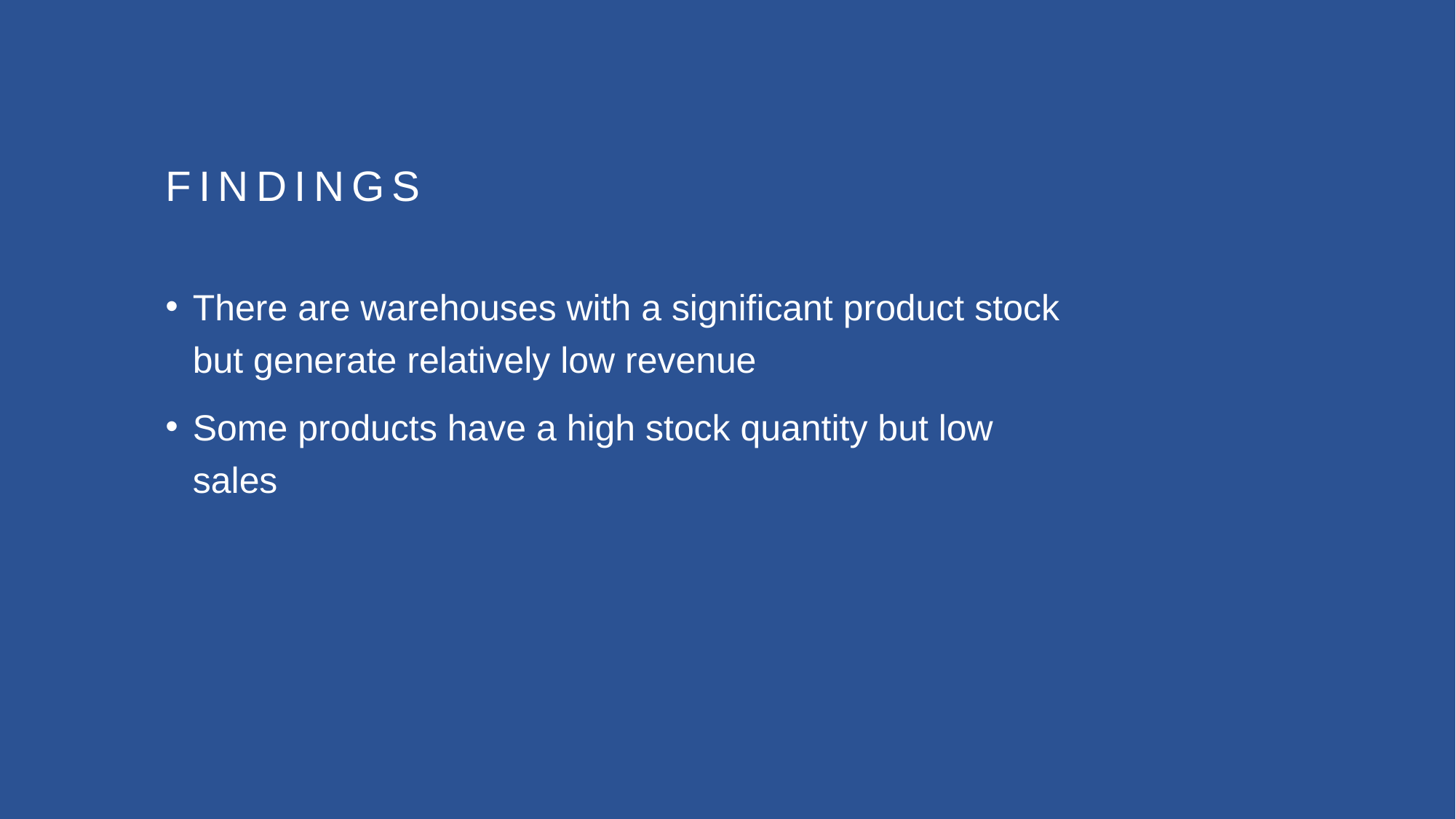

# FINDINGS
There are warehouses with a significant product stock but generate relatively low revenue
Some products have a high stock quantity but low sales